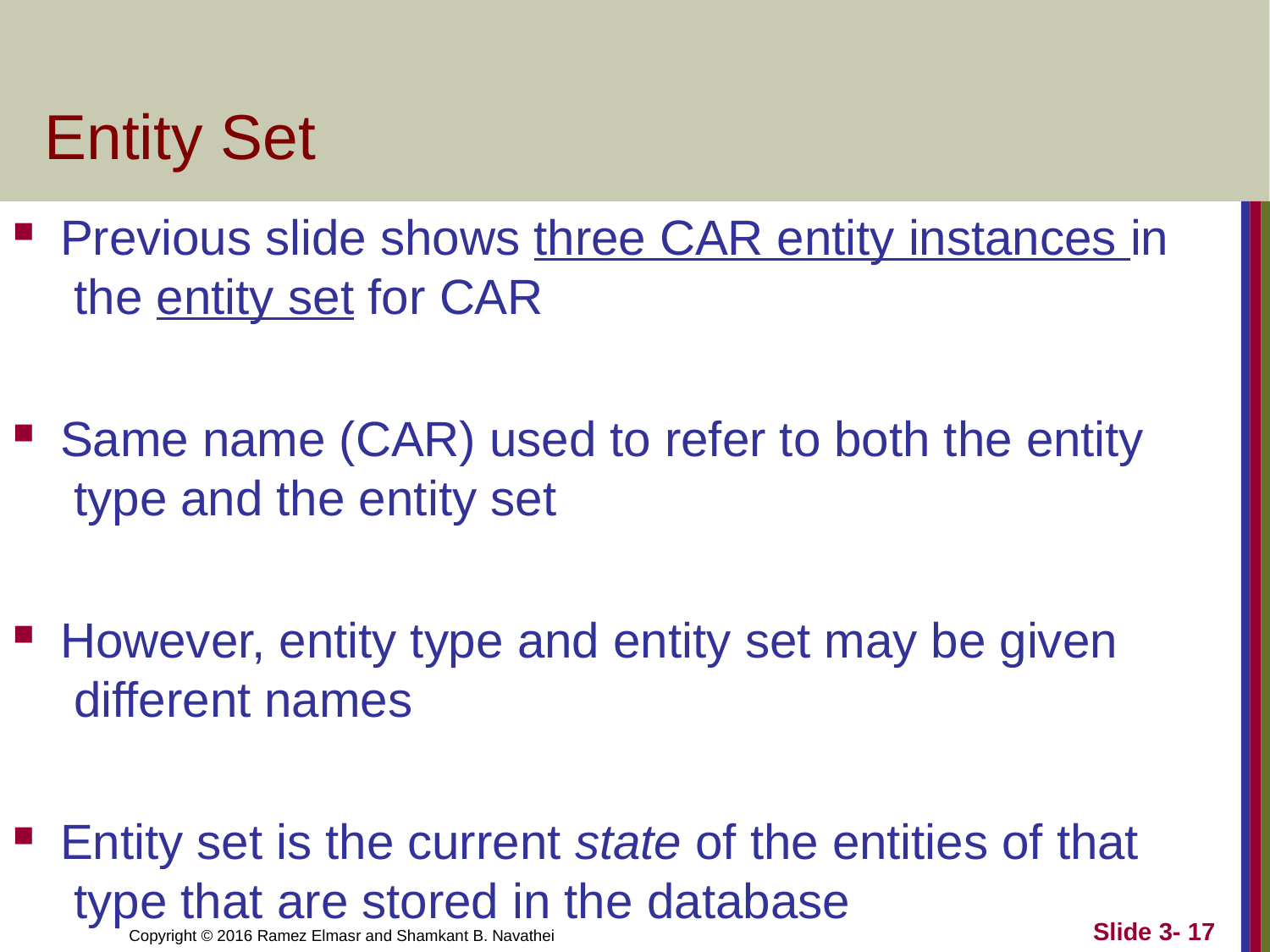

# Entity Set
Previous slide shows three CAR entity instances in  the entity set for CAR

Same name (CAR) used to refer to both the entity  type and the entity set

However, entity type and entity set may be given  different names

Entity set is the current state of the entities of that  type that are stored in the database
Slide 3- 17
Copyright © 2016 Ramez Elmasr and Shamkant B. Navathei